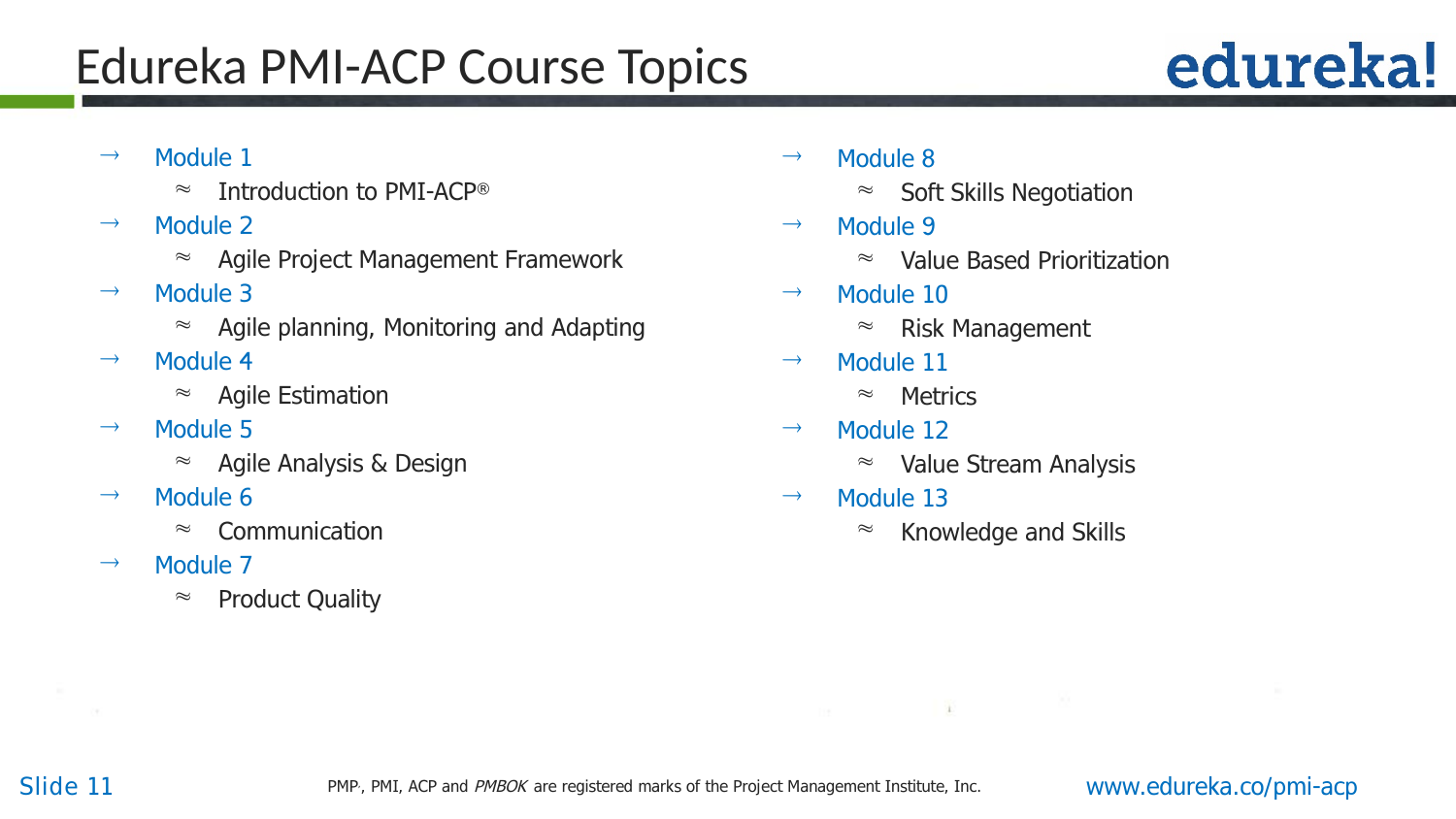

Edureka PMI-ACP Course Topics
Module 1
Introduction to PMI-ACP®
Module 2
Agile Project Management Framework
Module 3
Agile planning, Monitoring and Adapting
Module 4
Agile Estimation
Module 5
Agile Analysis & Design
Module 6
Communication
Module 7
Product Quality

Module 8
Soft Skills Negotiation
Module 9
Value Based Prioritization
Module 10
Risk Management
Module 11
Metrics
Module 12
Value Stream Analysis
Module 13
Knowledge and Skills